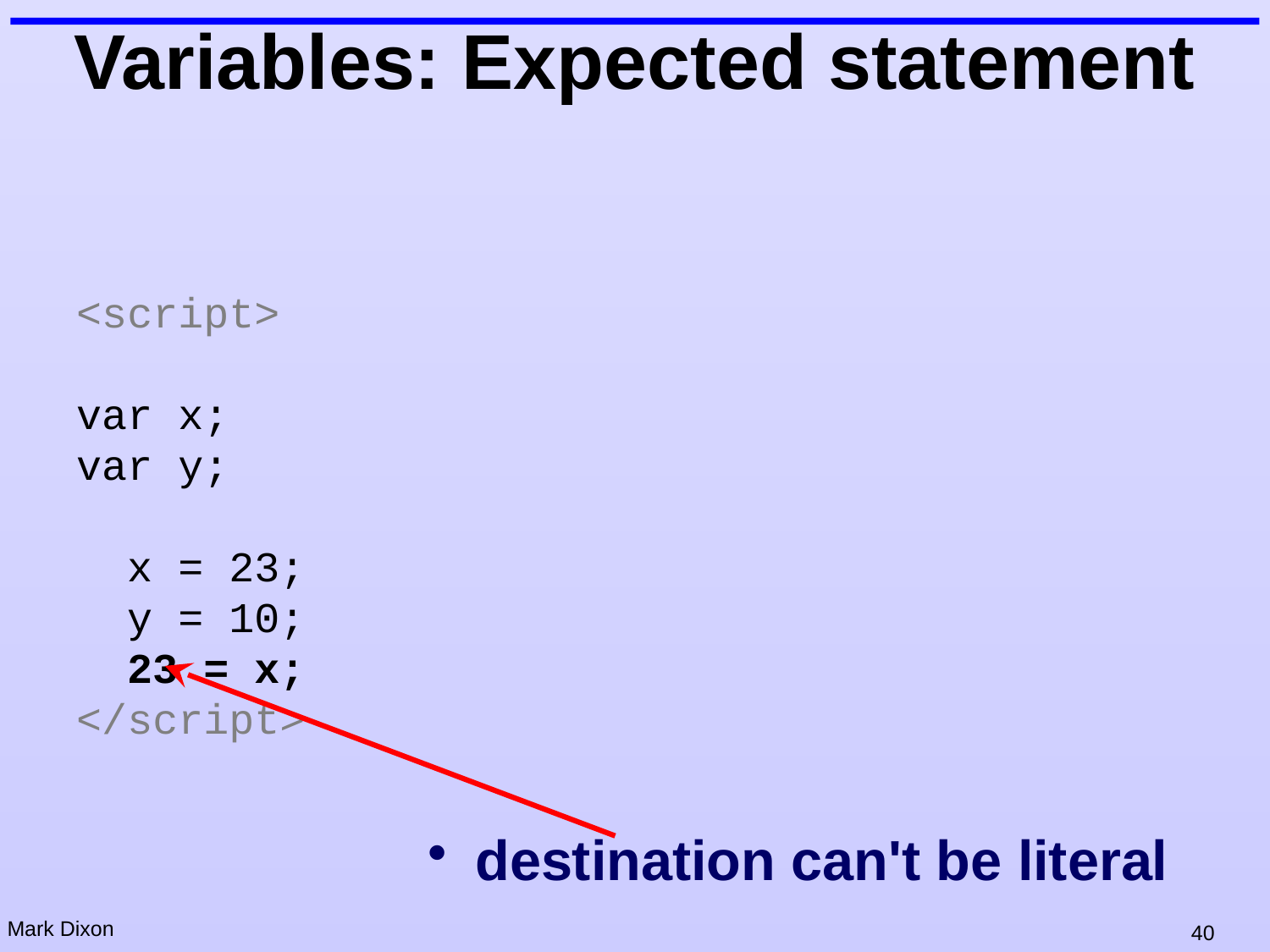

# Variables: Expected statement
<script>

var x;
var y;

  x = 23;
  y = 10;
  23 = x;
</script>

destination can't be literal